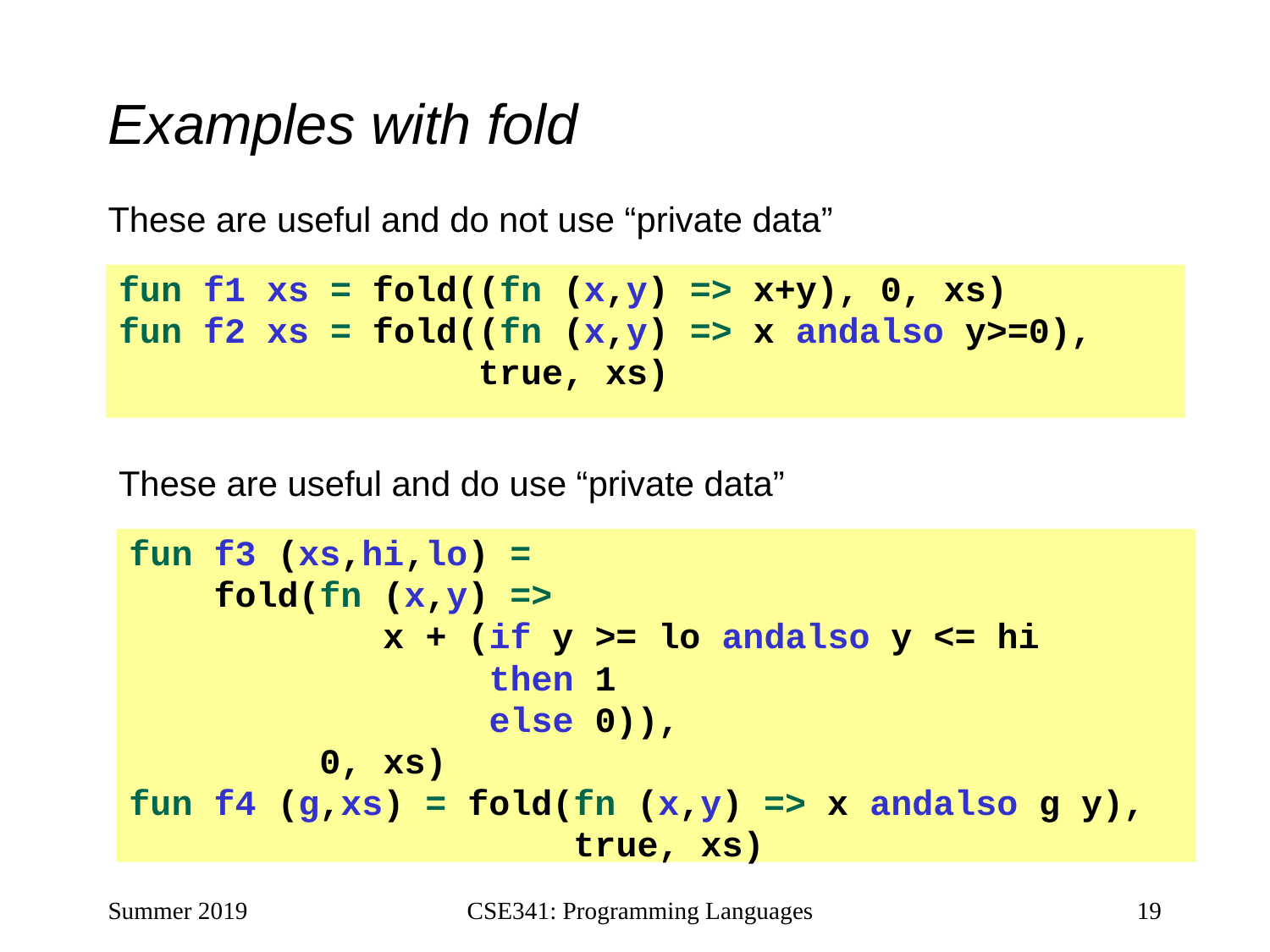

# Examples with fold
These are useful and do not use “private data”
fun f1 xs = fold((fn (x,y) => x+y), 0, xs)
fun f2 xs = fold((fn (x,y) => x andalso y>=0),
                 true, xs)
These are useful and do use “private data”
fun f3 (xs,hi,lo) =
    fold(fn (x,y) =>
            x + (if y >= lo andalso y <= hi
                 then 1
                 else 0)),
         0, xs)
fun f4 (g,xs) = fold(fn (x,y) => x andalso g y),
                     true, xs)
Summer 2019
CSE341: Programming Languages
19